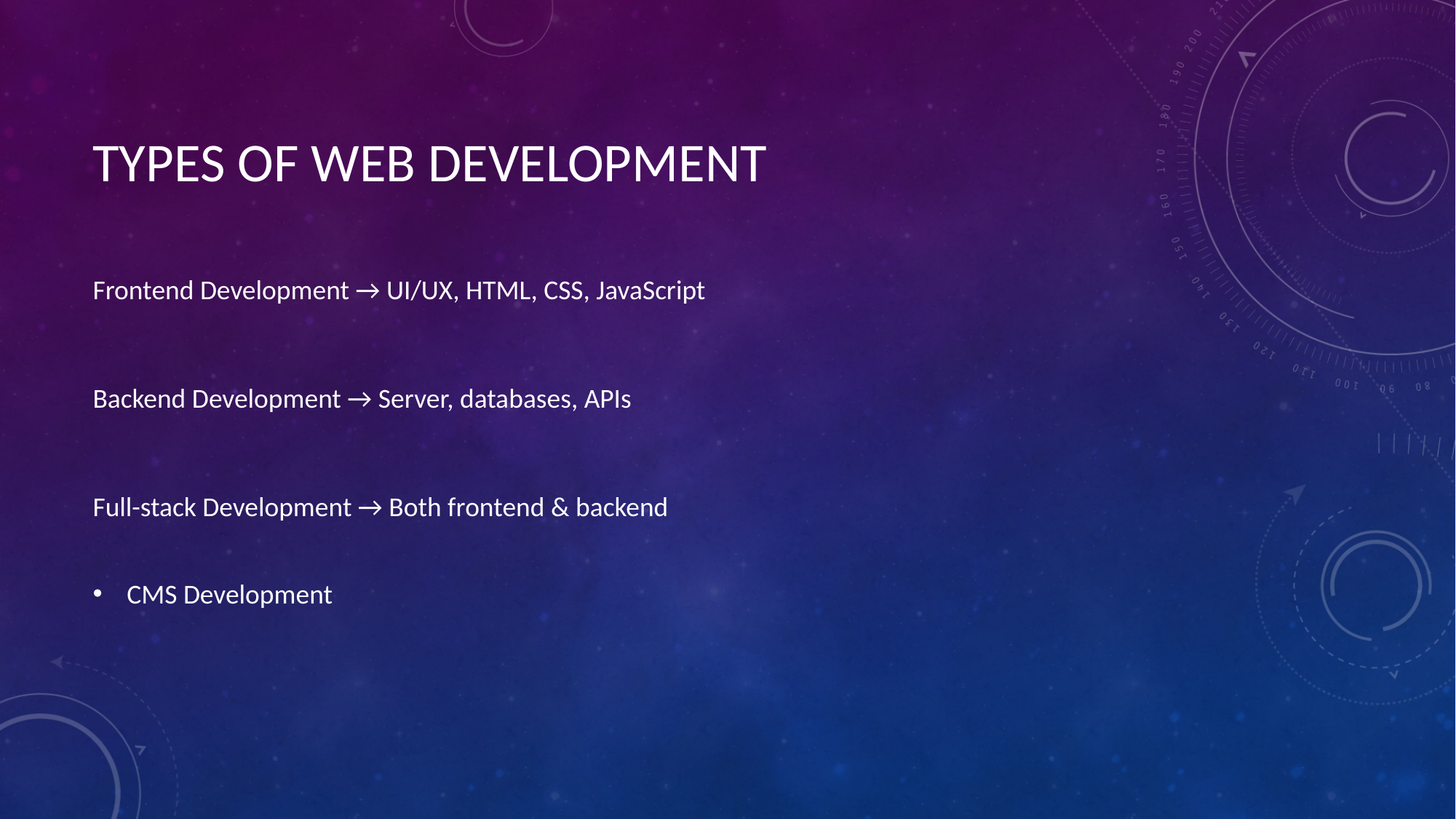

# Types of web development
Frontend Development → UI/UX, HTML, CSS, JavaScript

Backend Development → Server, databases, APIs

Full-stack Development → Both frontend & backend

CMS Development